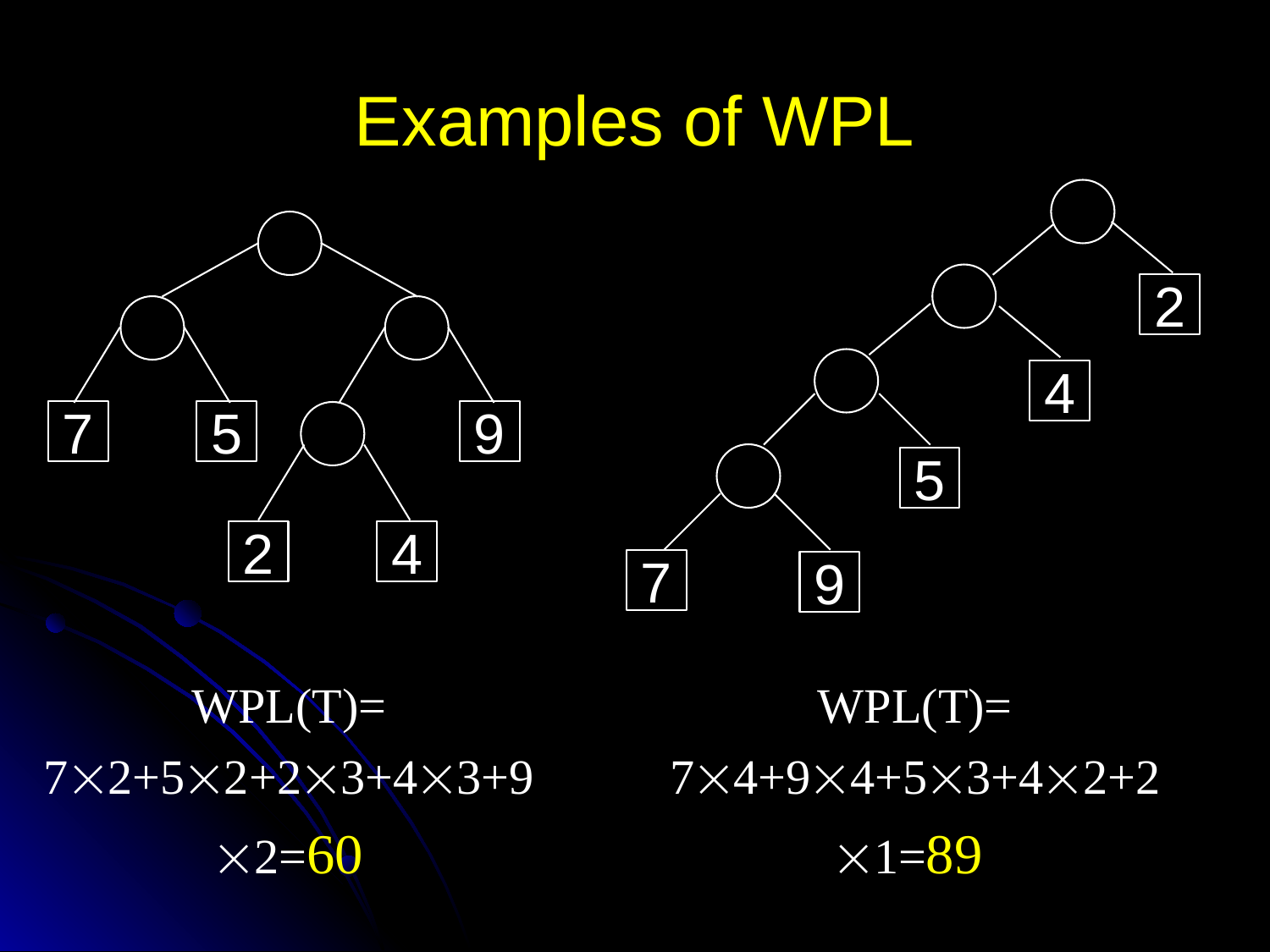

Examples of WPL

2

4

7
5
9

5

2
4
7
9
WPL(T)= 7×2+5×2+2×3+4×3+9×2=60
WPL(T)= 7×4+9×4+5×3+4×2+2×1=89